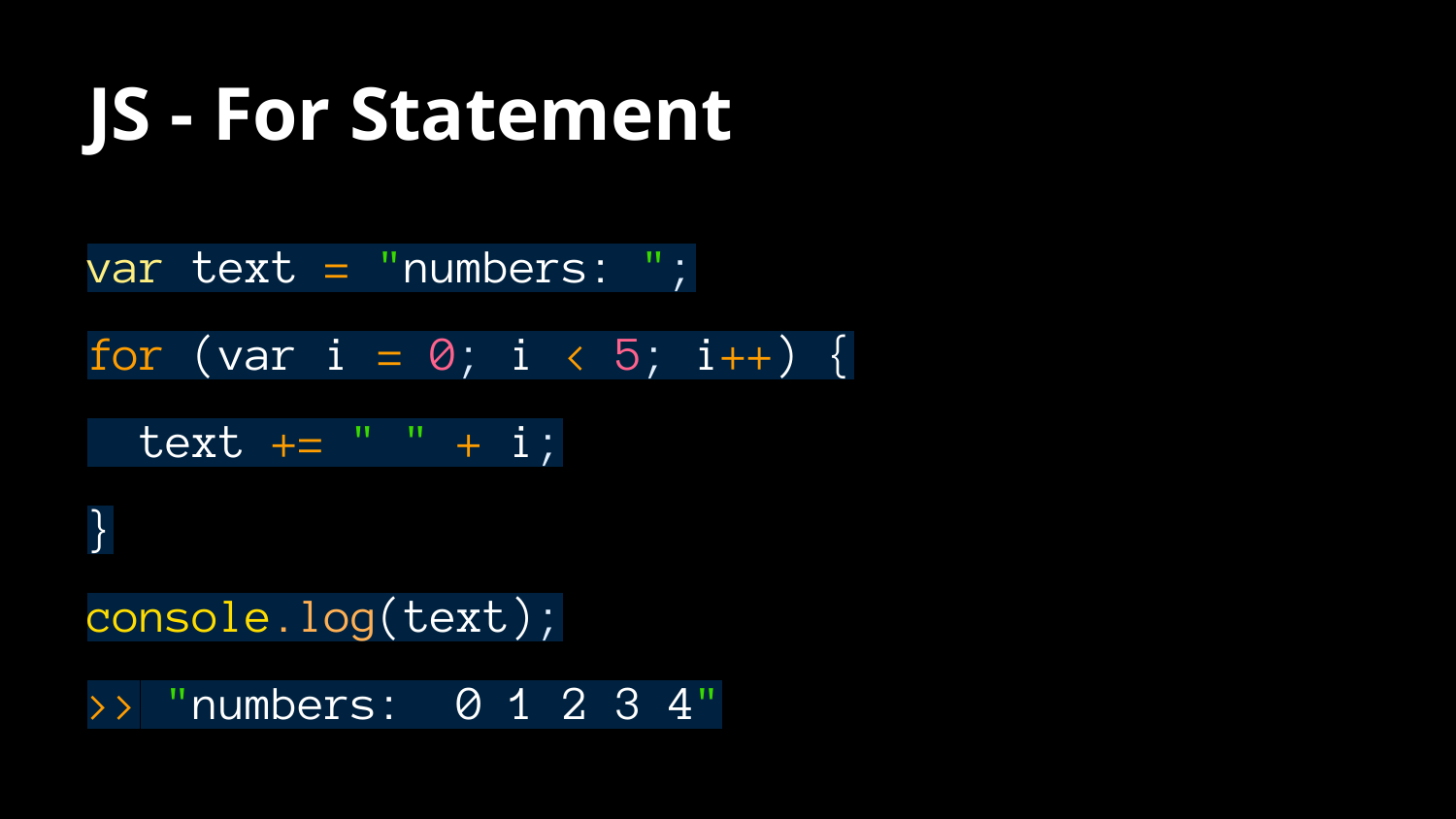

# JS - For Statement
var text = "numbers: ";
for (var i = 0; i < 5; i++) {
  text += " " + i;
}
console.log(text);
>> "numbers:  0 1 2 3 4"